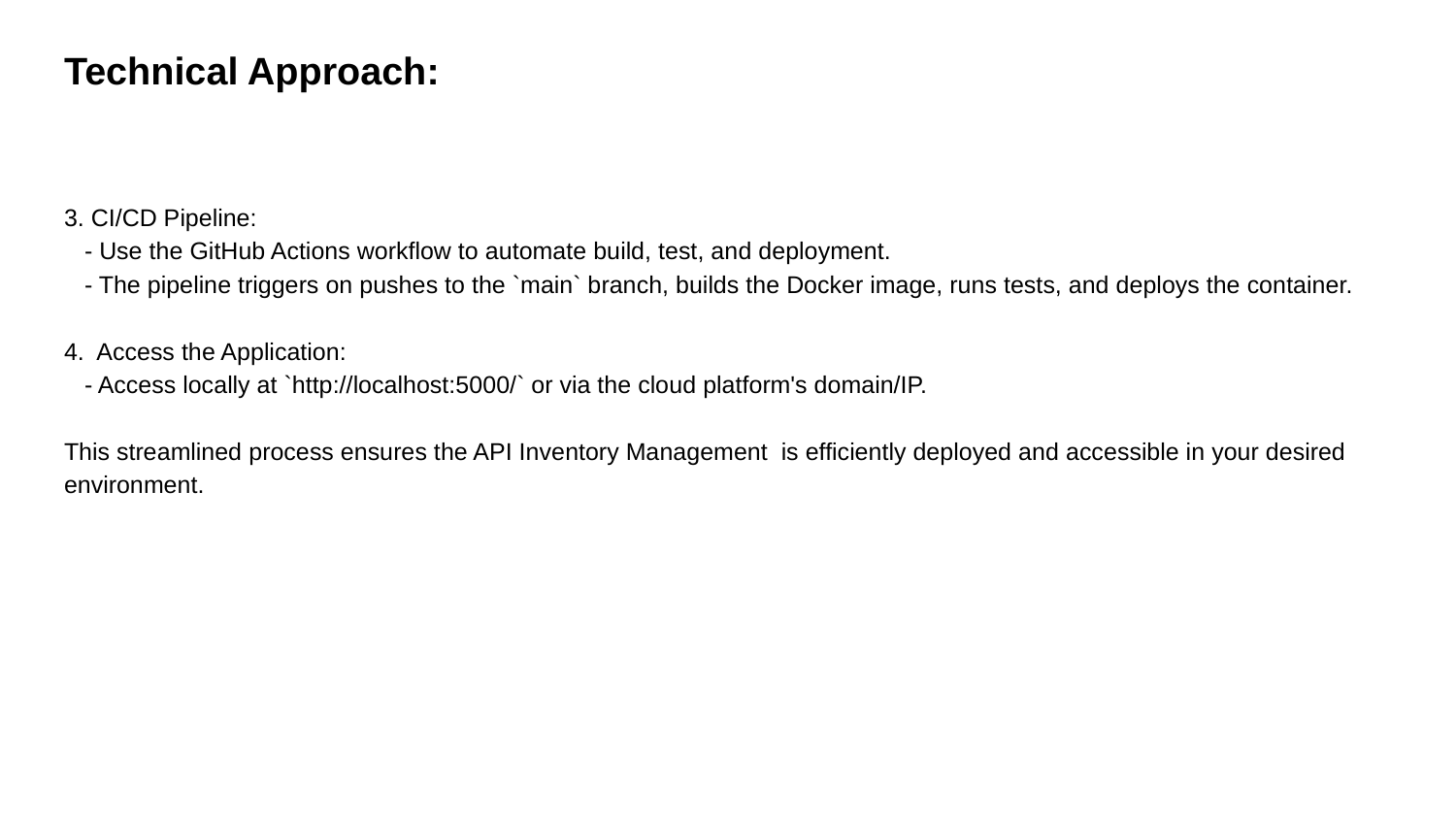

# Technical Approach:
3. CI/CD Pipeline:
   - Use the GitHub Actions workflow to automate build, test, and deployment.
   - The pipeline triggers on pushes to the `main` branch, builds the Docker image, runs tests, and deploys the container.

4.  Access the Application:
   - Access locally at `http://localhost:5000/` or via the cloud platform's domain/IP.

This streamlined process ensures the API Inventory Management  is efficiently deployed and accessible in your desired environment.